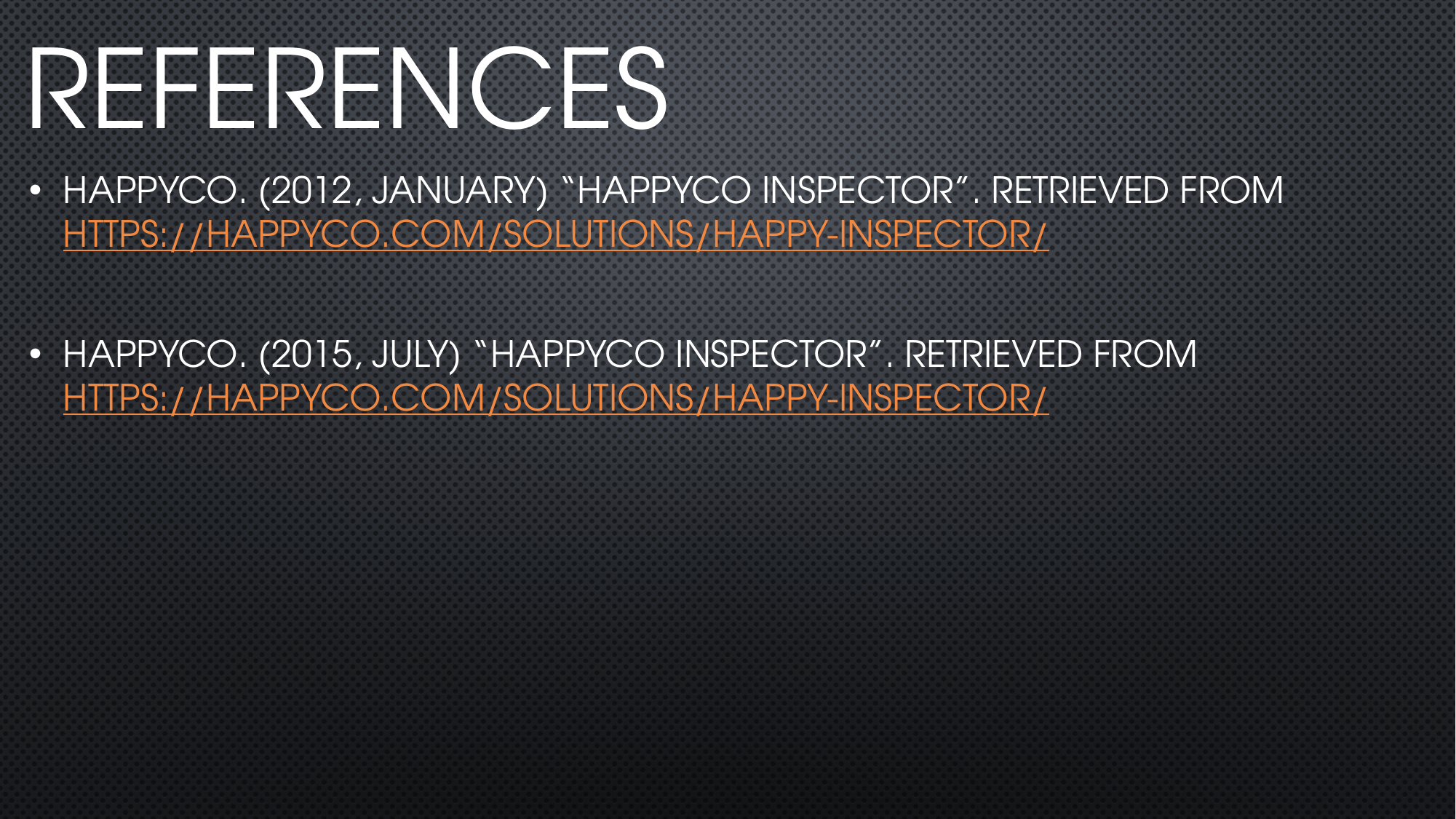

# References
HappyCo. (2012, January) “HappyCo Inspector”. Retrieved From https://happyco.com/solutions/happy-inspector/

HappyCo. (2015, July) “HappyCo Inspector”. Retrieved From https://happyco.com/solutions/happy-inspector/